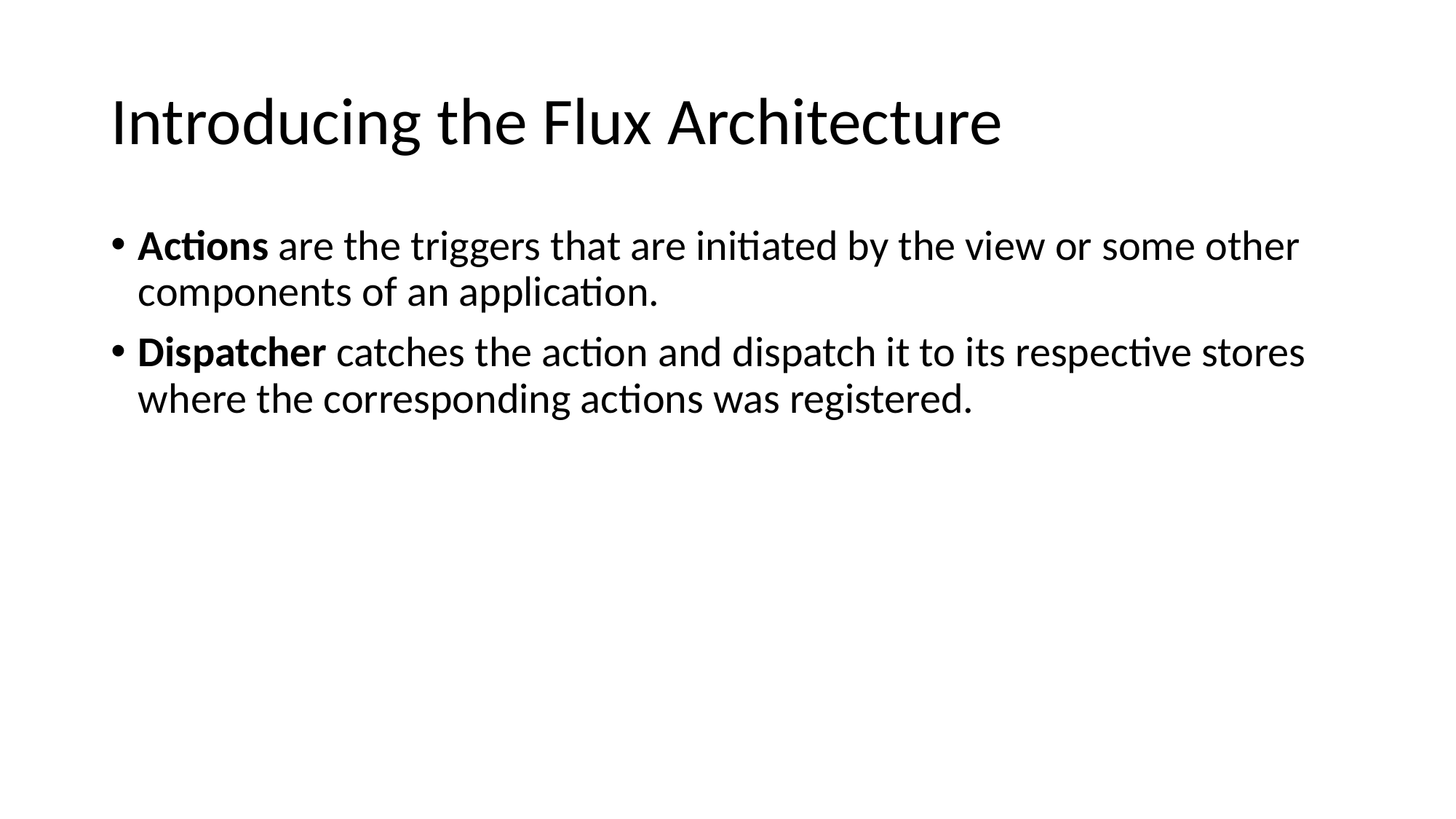

# Introducing the Flux Architecture
Actions are the triggers that are initiated by the view or some other components of an application.
Dispatcher catches the action and dispatch it to its respective stores where the corresponding actions was registered.